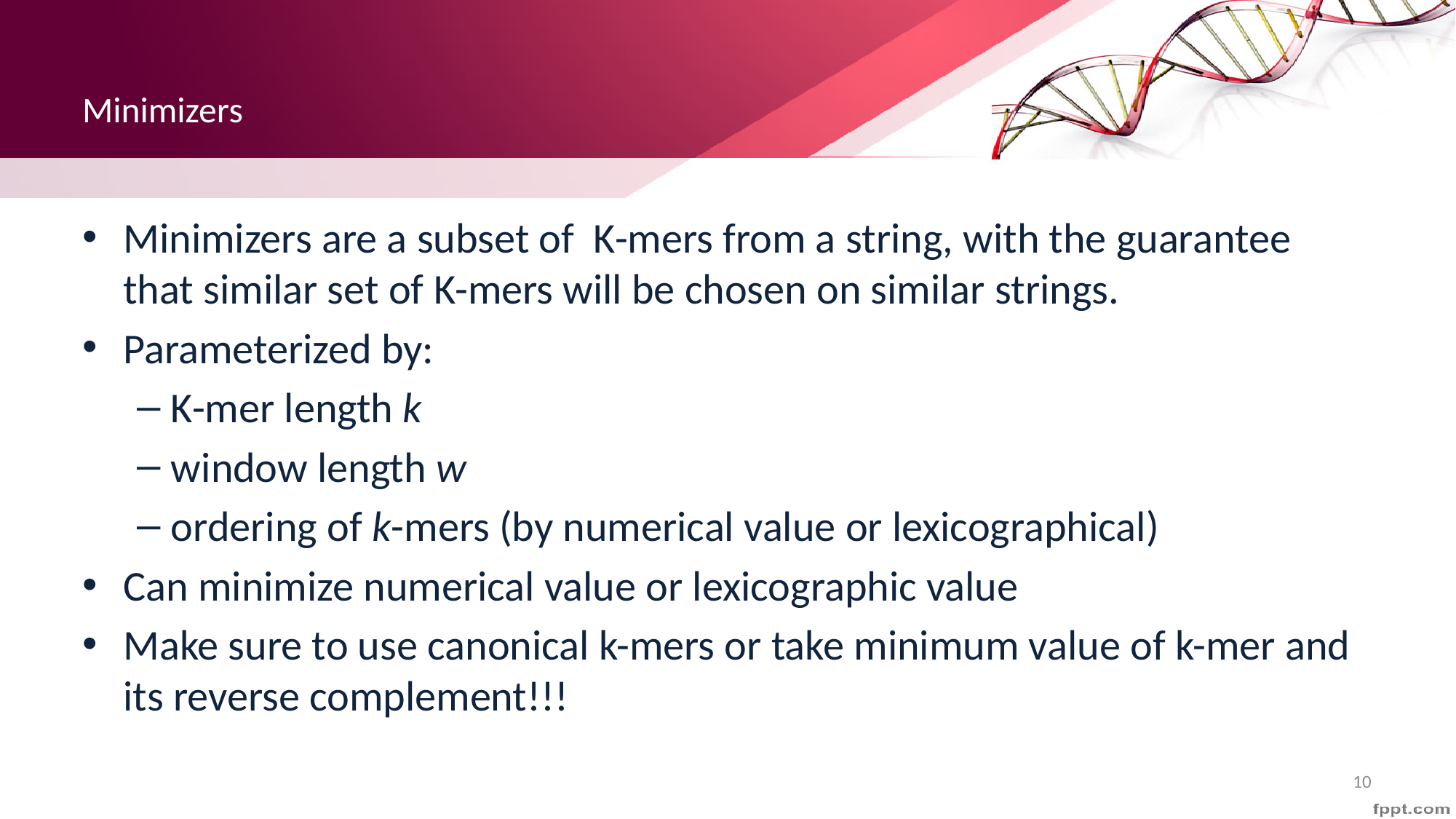

# Minimizers
Minimizers are a subset of  K-mers from a string, with the guarantee that similar set of K-mers will be chosen on similar strings.
Parameterized by:
K-mer length k
window length w
ordering of k-mers (by numerical value or lexicographical)
Can minimize numerical value or lexicographic value
Make sure to use canonical k-mers or take minimum value of k-mer and its reverse complement!!!
10